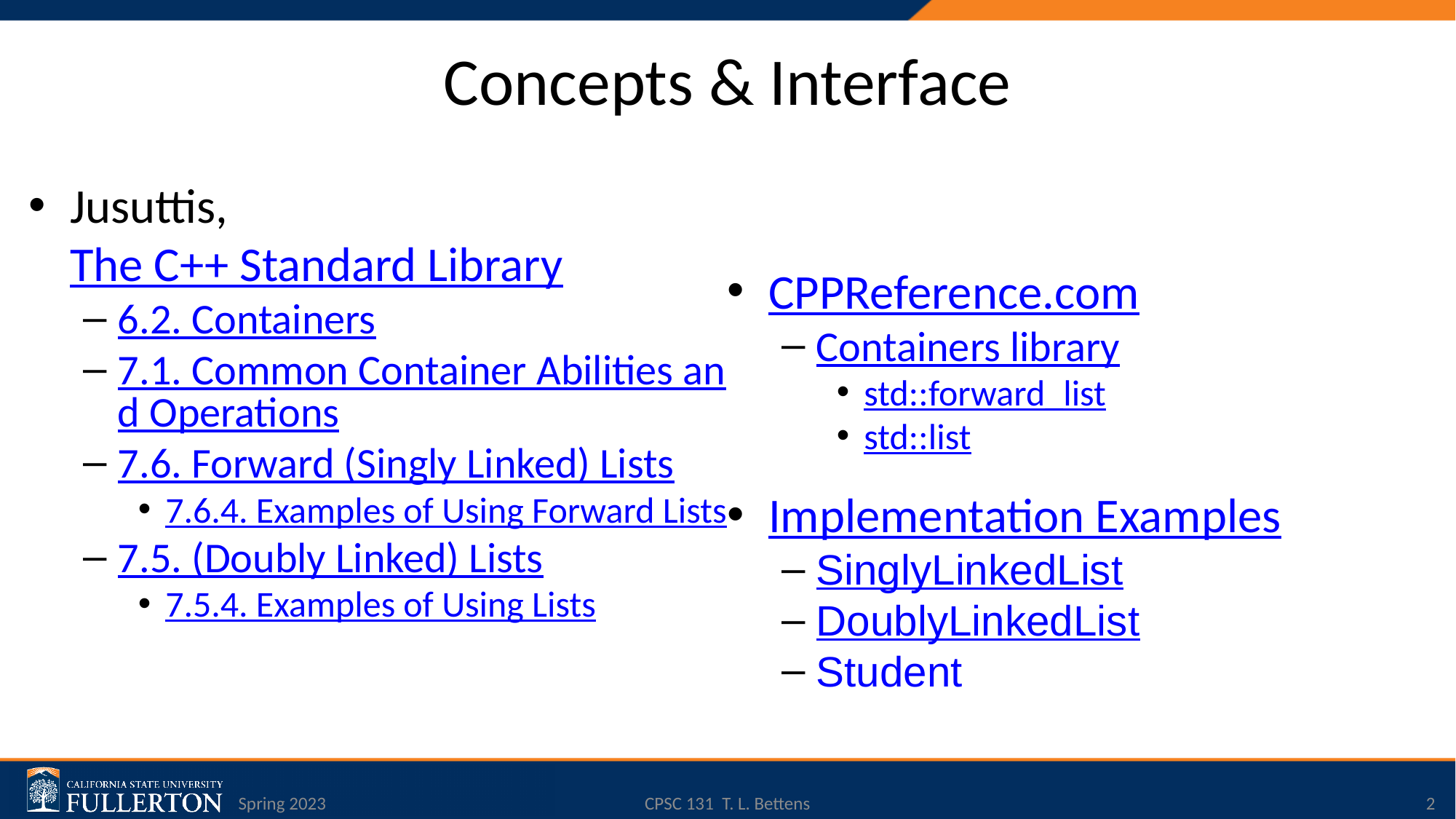

# Concepts & Interface
Jusuttis, The C++ Standard Library
6.2. Containers
7.1. Common Container Abilities and Operations
7.6. Forward (Singly Linked) Lists
7.6.4. Examples of Using Forward Lists
7.5. (Doubly Linked) Lists
7.5.4. Examples of Using Lists

CPPReference.com
Containers library
std::forward_list
std::list
Implementation Examples
SinglyLinkedList
DoublyLinkedList
Student

Spring 2023
CPSC 131  T. L. Bettens
2